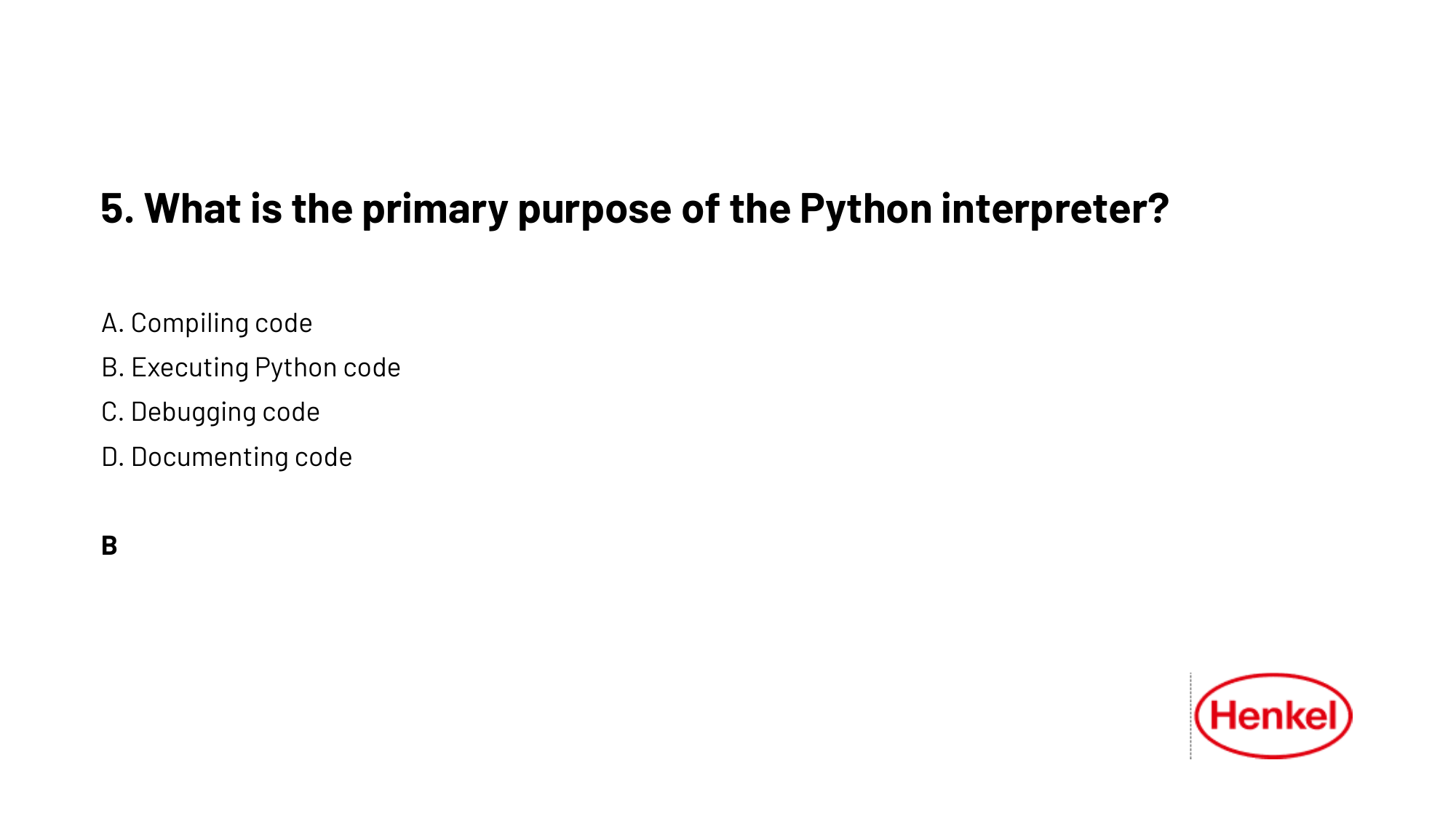

5. What is the primary purpose of the Python interpreter?

A. Compiling code
B. Executing Python code
C. Debugging code
D. Documenting code

B